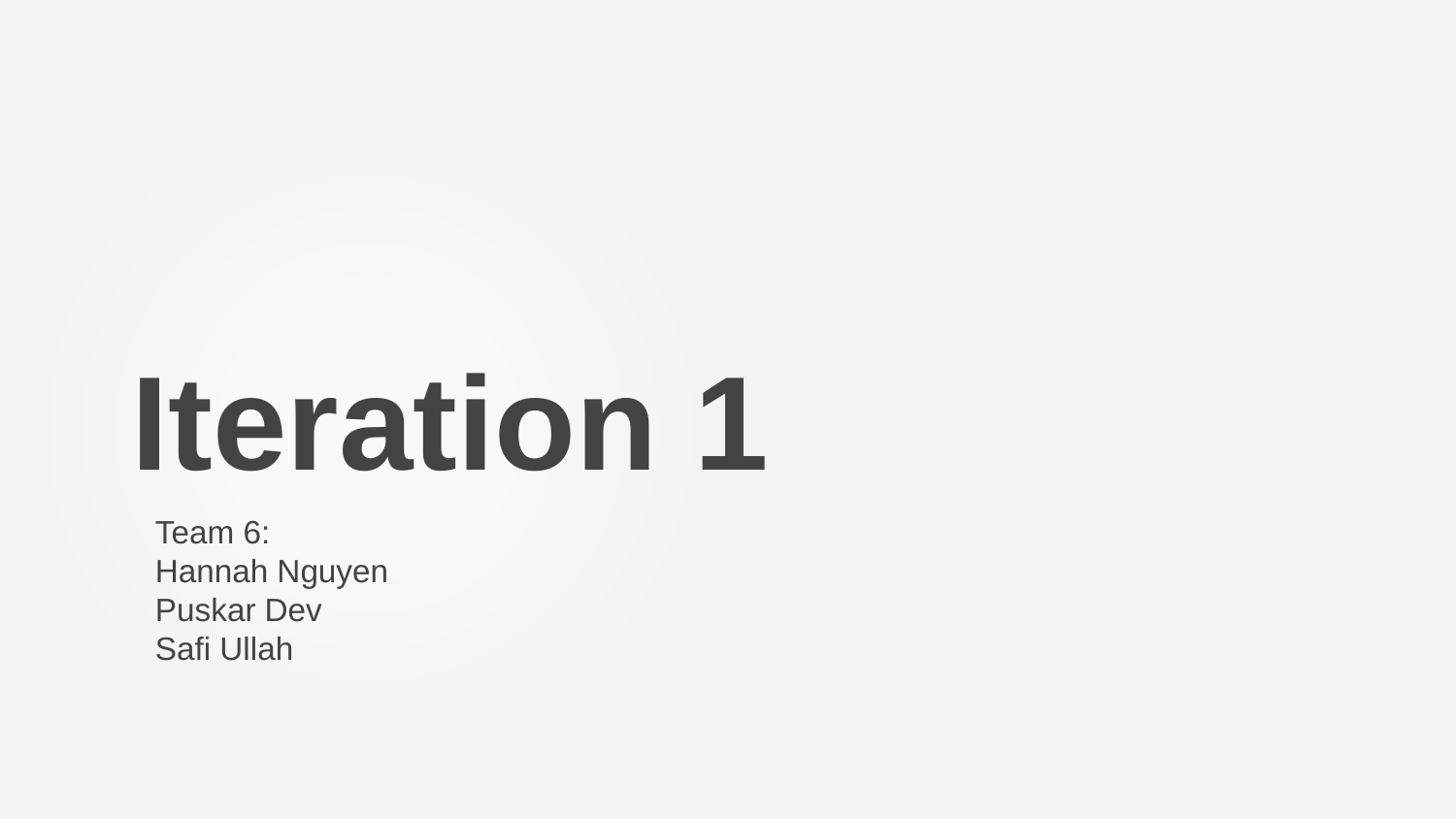

# Iteration 1
Team 6:
Hannah Nguyen
Puskar Dev
Safi Ullah